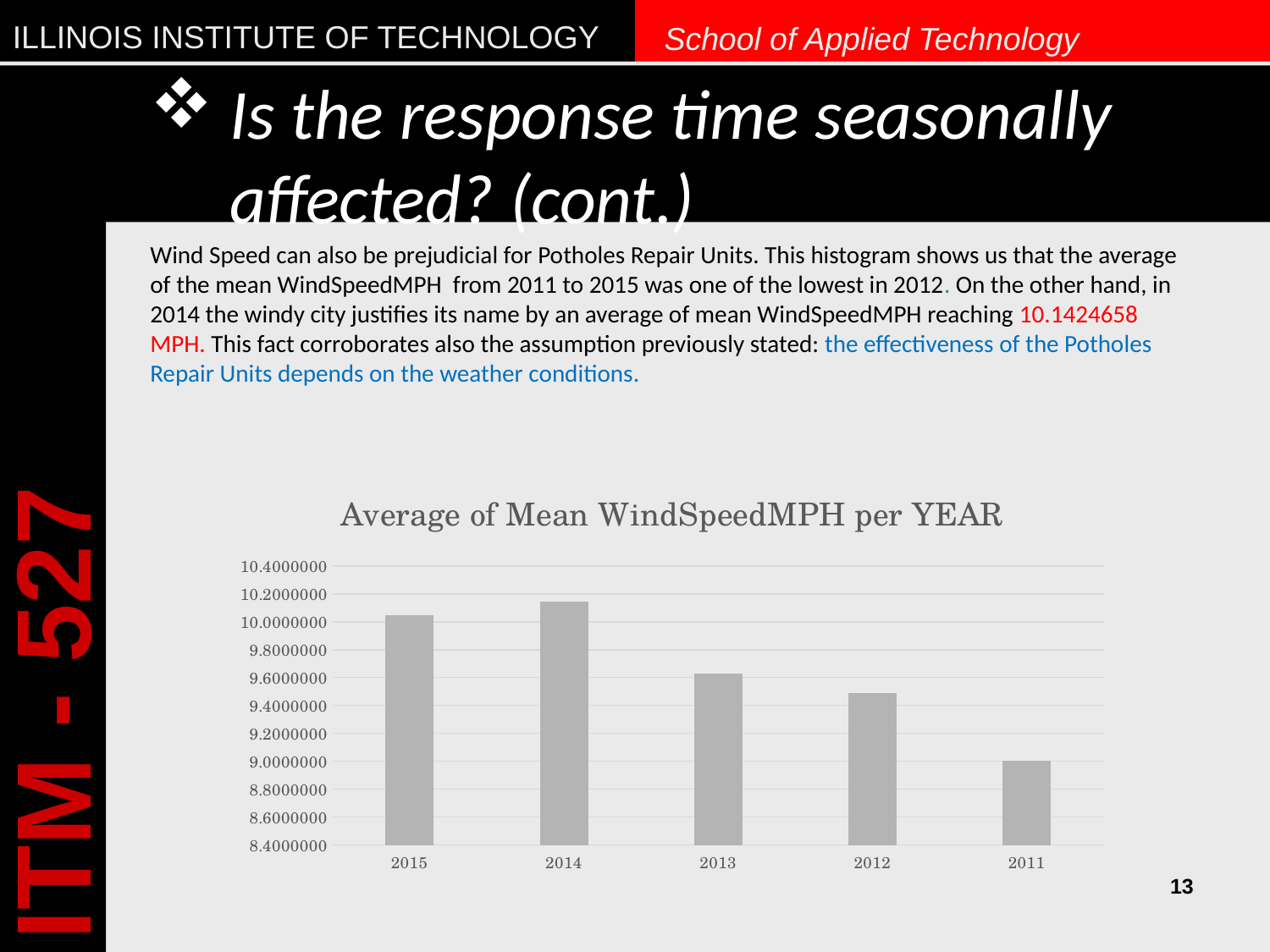

# Is the response time seasonally affected? (cont.)
Wind Speed can also be prejudicial for Potholes Repair Units. This histogram shows us that the average of the mean WindSpeedMPH  from 2011 to 2015 was one of the lowest in 2012. On the other hand, in 2014 the windy city justifies its name by an average of mean WindSpeedMPH reaching 10.1424658 MPH. This fact corroborates also the assumption previously stated: the effectiveness of the Potholes Repair Units depends on the weather conditions.

### Chart: Average of Mean WindSpeedMPH per YEAR

| Category |  |
|---|---|
| 2015 | 10.046575342465754 |
| 2014 | 10.142465753424657 |
| 2013 | 9.63013698630137 |
| 2012 | 9.491803278688524 |
| 2011 | 9.005479452054795 |
13